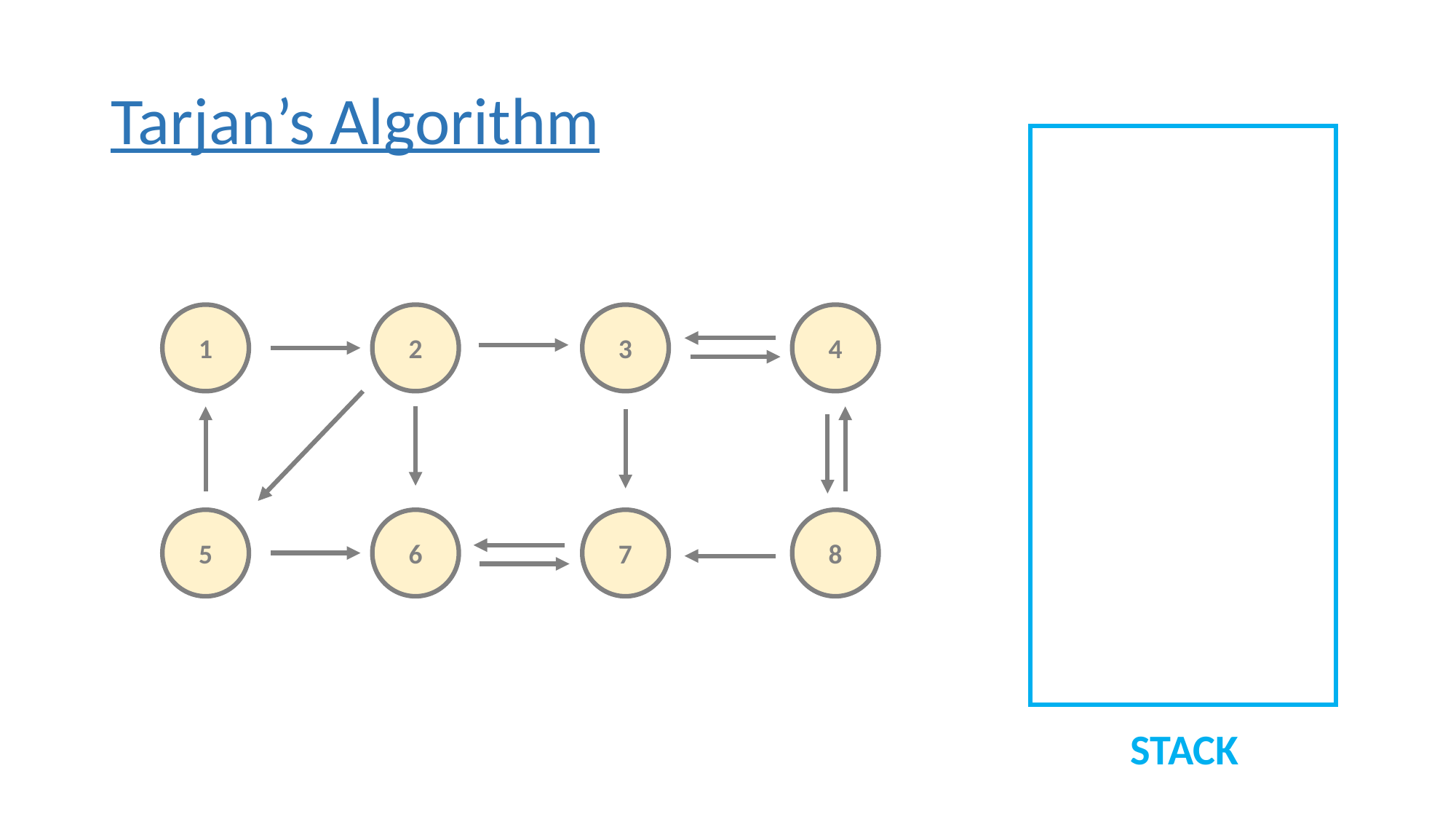

# Tarjan’s Algorithm

1
2
3
4
5
6
7
8
STACK